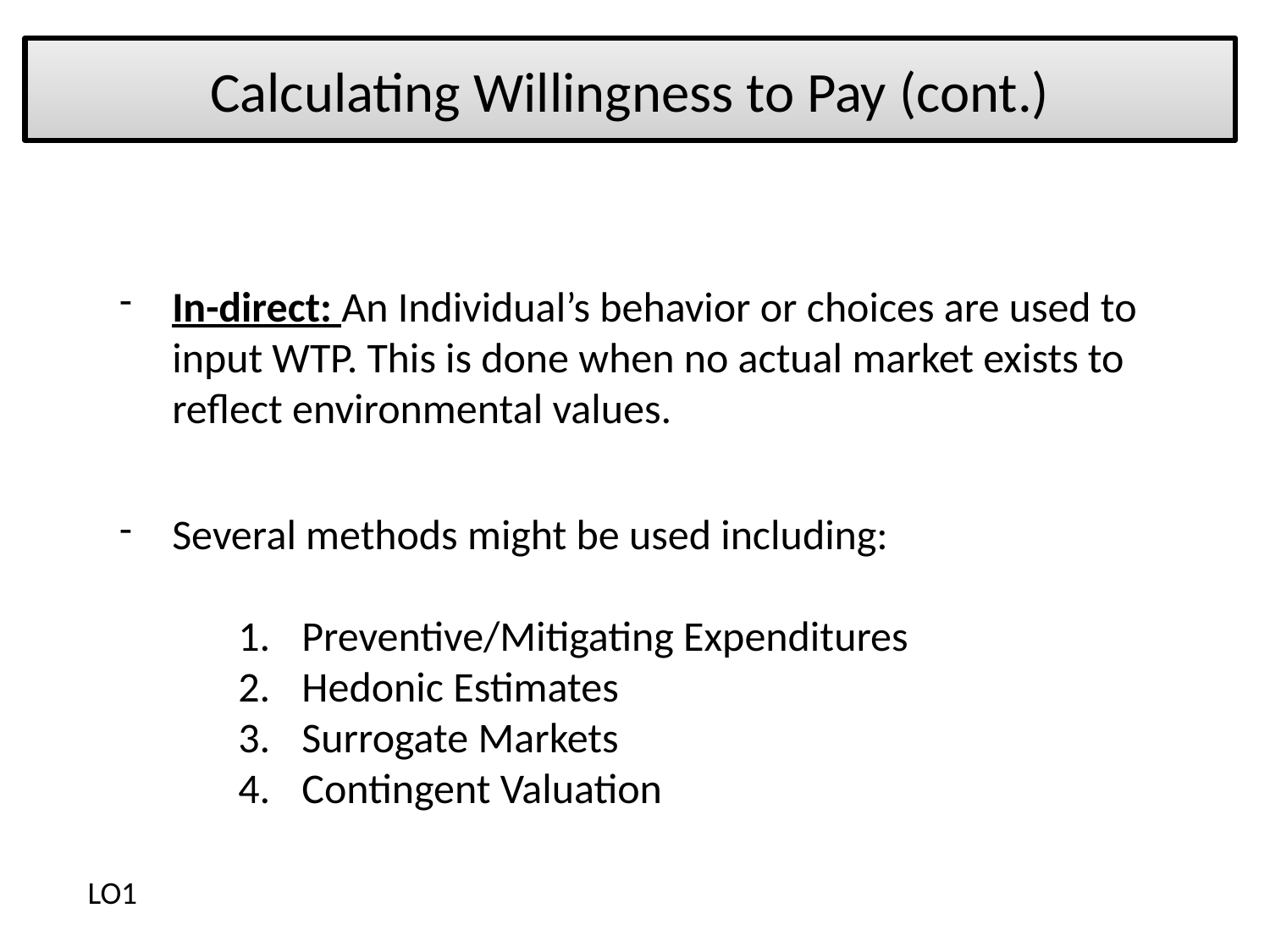

# Calculating Willingness to Pay (cont.)

In-direct: An Individual’s behavior or choices are used to input WTP. This is done when no actual market exists to reflect environmental values.

Several methods might be used including:

Preventive/Mitigating Expenditures
Hedonic Estimates
Surrogate Markets
Contingent Valuation

LO1